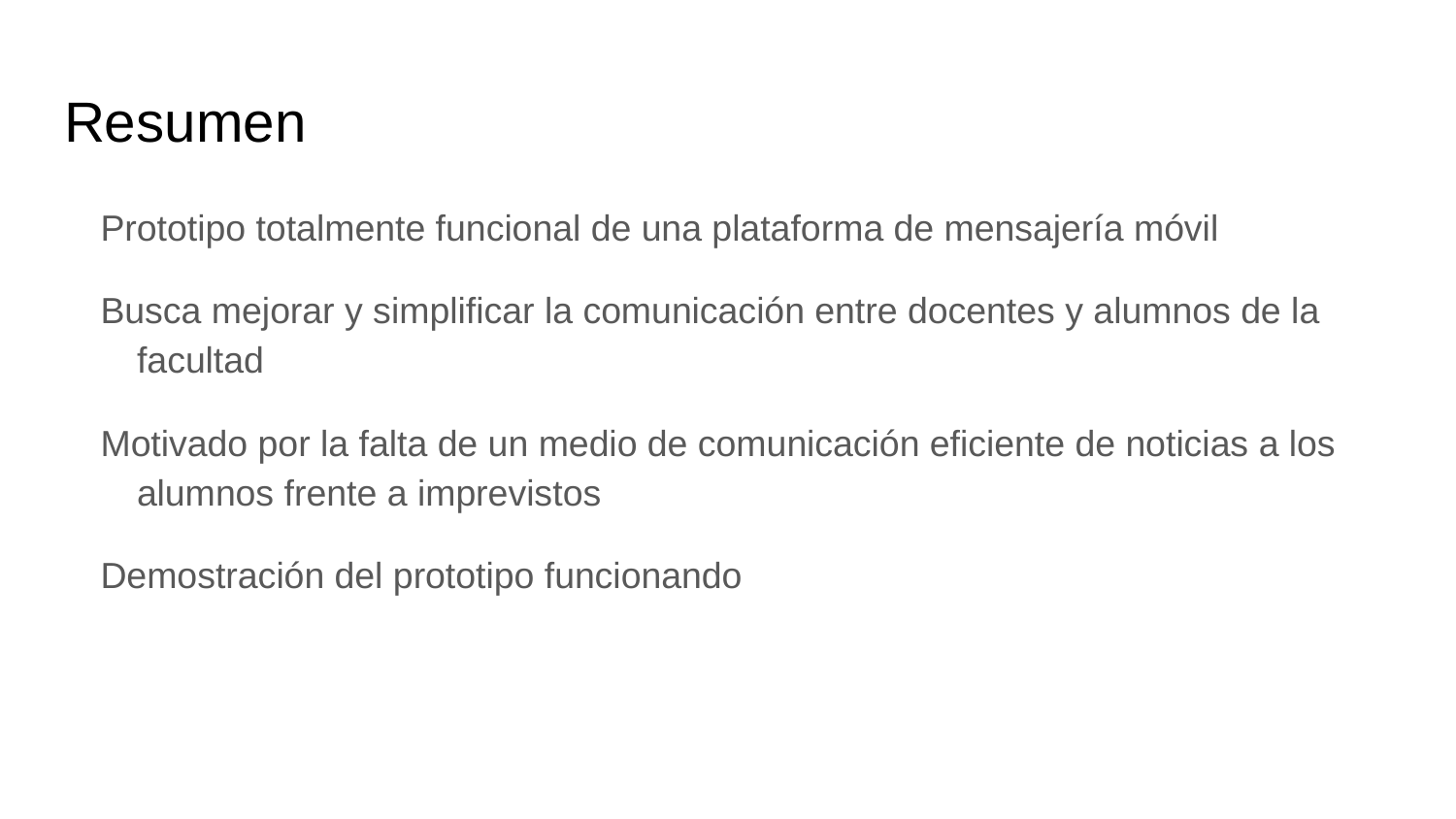

# Resumen
Prototipo totalmente funcional de una plataforma de mensajería móvil
Busca mejorar y simplificar la comunicación entre docentes y alumnos de la facultad
Motivado por la falta de un medio de comunicación eficiente de noticias a los alumnos frente a imprevistos
Demostración del prototipo funcionando